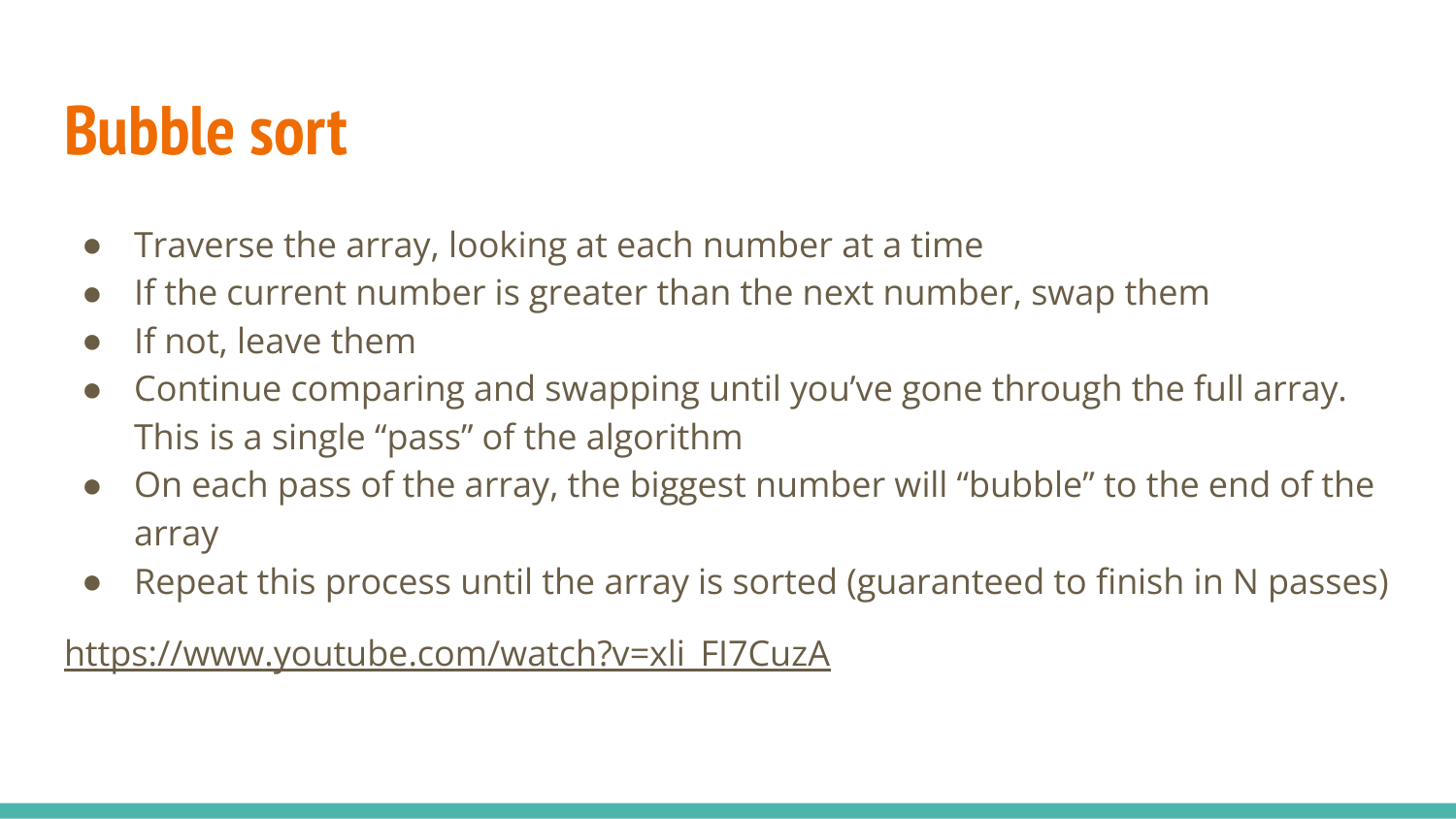

# Bubble sort
Traverse the array, looking at each number at a time
If the current number is greater than the next number, swap them
If not, leave them
Continue comparing and swapping until you’ve gone through the full array.  This is a single “pass” of the algorithm
On each pass of the array, the biggest number will “bubble” to the end of the array
Repeat this process until the array is sorted (guaranteed to finish in N passes)
https://www.youtube.com/watch?v=xli_FI7CuzA